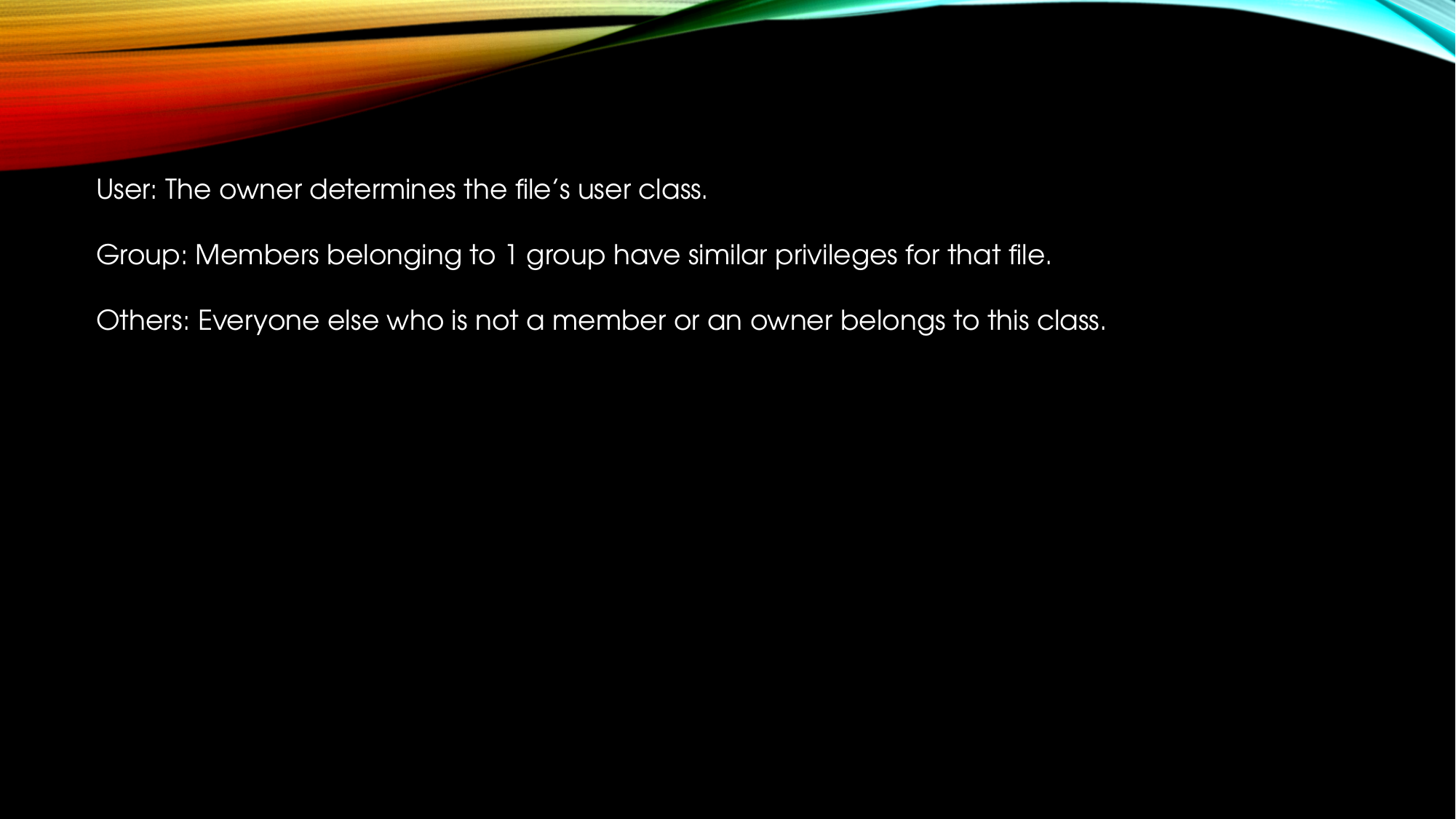

User: The owner determines the file’s user class.

Group: Members belonging to 1 group have similar privileges for that file.

Others: Everyone else who is not a member or an owner belongs to this class.